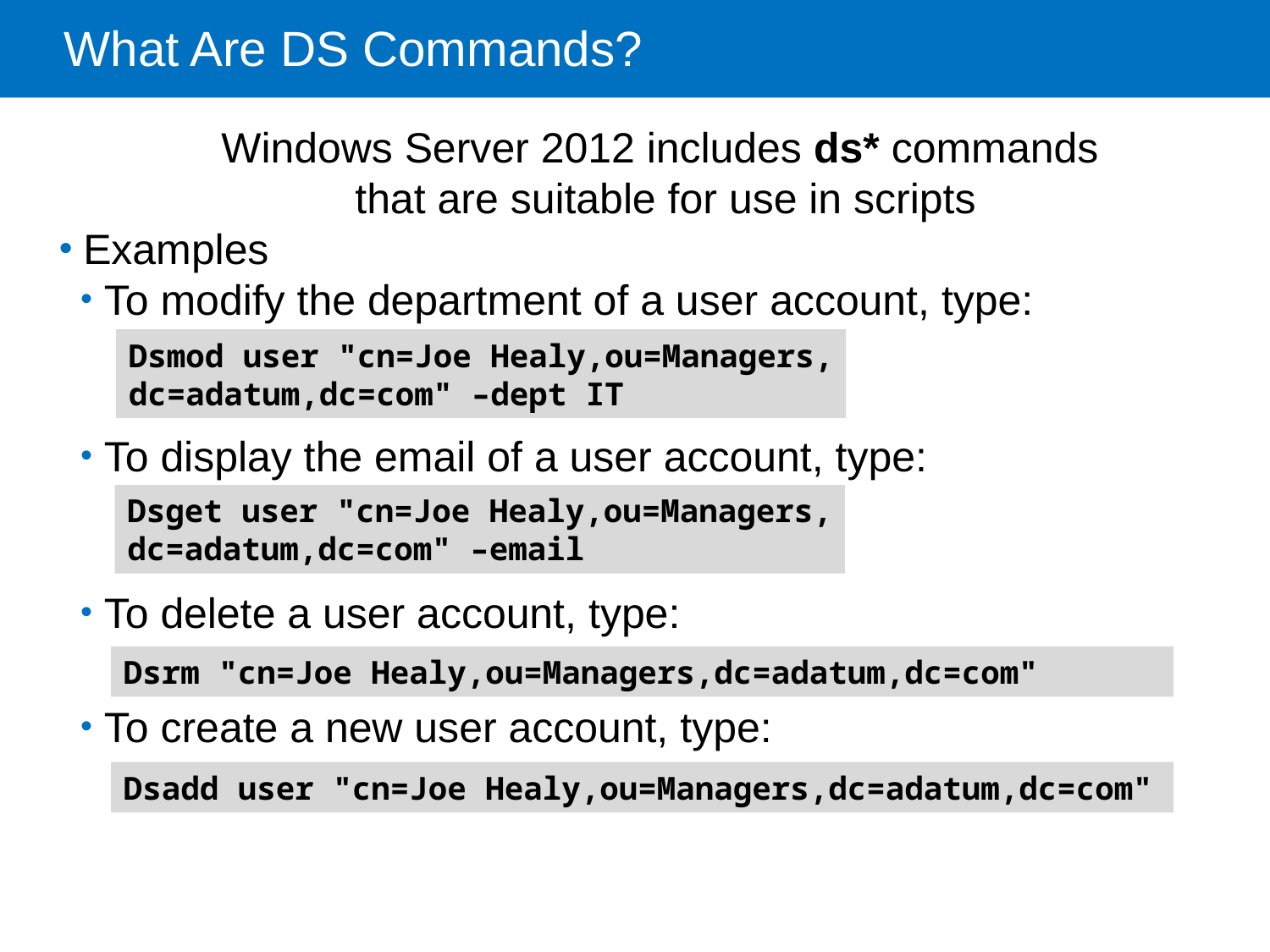

# What Are DS Commands?
Windows Server 2012 includes ds* commands
that are suitable for use in scripts
Examples
To modify the department of a user account, type:

To display the email of a user account, type:

To delete a user account, type:

To create a new user account, type:
Dsmod user "cn=Joe Healy,ou=Managers,
dc=adatum,dc=com" –dept IT
Dsget user "cn=Joe Healy,ou=Managers,
dc=adatum,dc=com" –email
Dsrm "cn=Joe Healy,ou=Managers,dc=adatum,dc=com"
Dsadd user "cn=Joe Healy,ou=Managers,dc=adatum,dc=com"